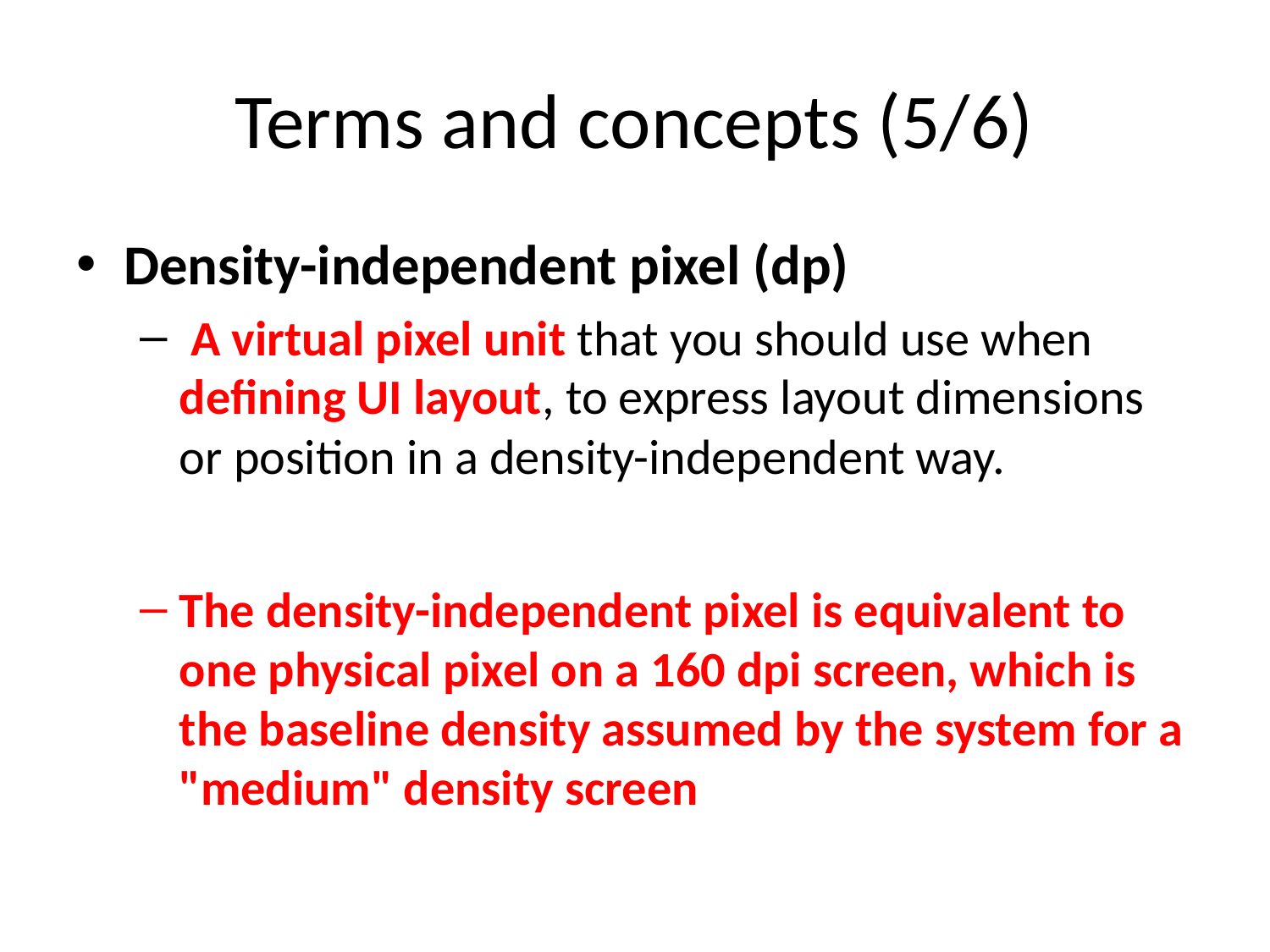

# Terms and concepts (5/6)
Density-independent pixel (dp)
 A virtual pixel unit that you should use when defining UI layout, to express layout dimensions or position in a density-independent way.

The density-independent pixel is equivalent to one physical pixel on a 160 dpi screen, which is the baseline density assumed by the system for a "medium" density screen